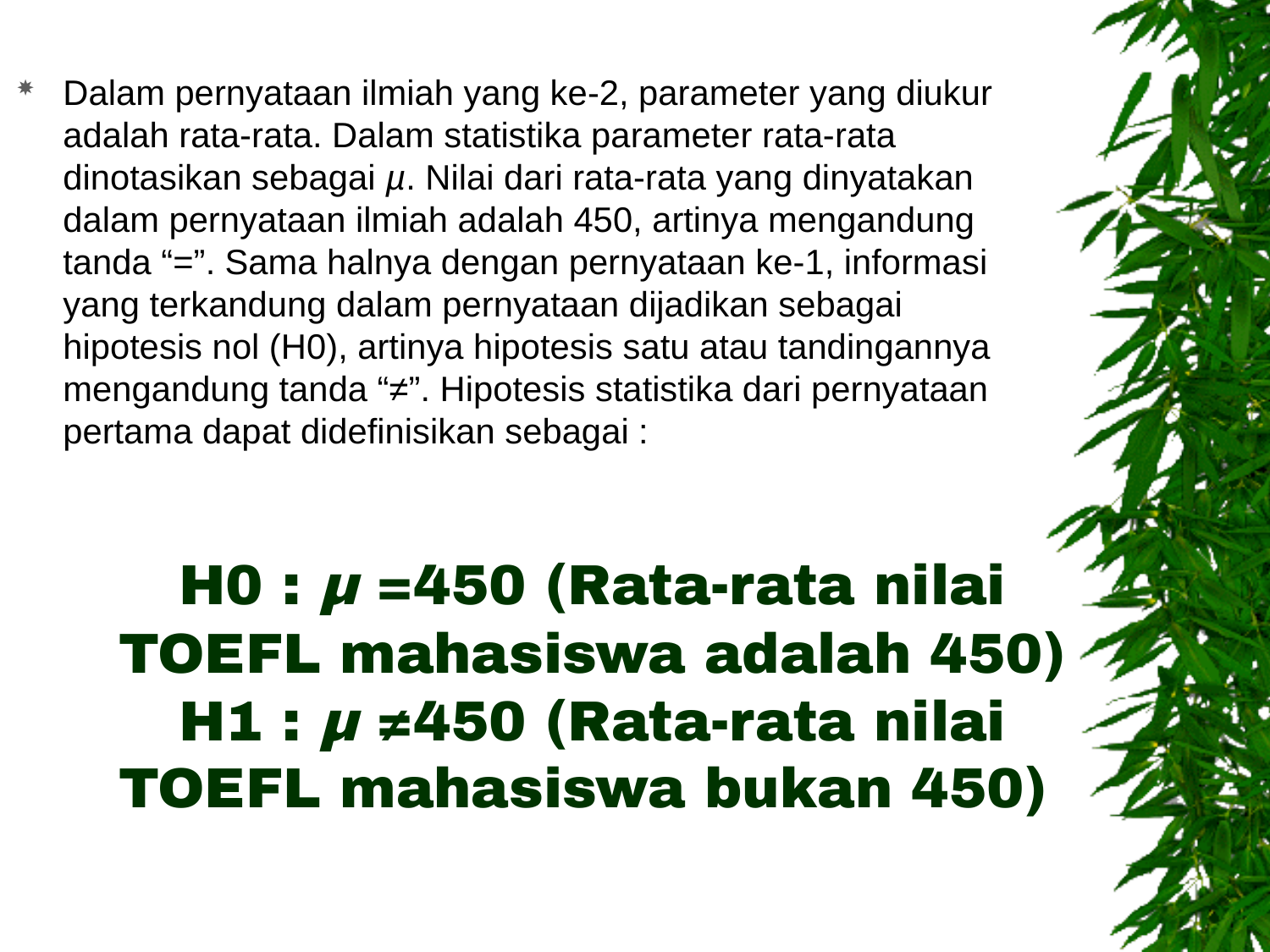

Dalam pernyataan ilmiah yang ke-2, parameter yang diukur adalah rata-rata. Dalam statistika parameter rata-rata dinotasikan sebagai µ. Nilai dari rata-rata yang dinyatakan
dalam pernyataan ilmiah adalah 450, artinya mengandung tanda “=”. Sama halnya dengan pernyataan ke-1, informasi yang terkandung dalam pernyataan dijadikan sebagai hipotesis nol (H0), artinya hipotesis satu atau tandingannya mengandung tanda “≠”. Hipotesis statistika dari pernyataan pertama dapat didefinisikan sebagai :
# H0 : µ =450 (Rata-rata nilai TOEFL mahasiswa adalah 450) H1 : µ ≠450 (Rata-rata nilai TOEFL mahasiswa bukan 450)